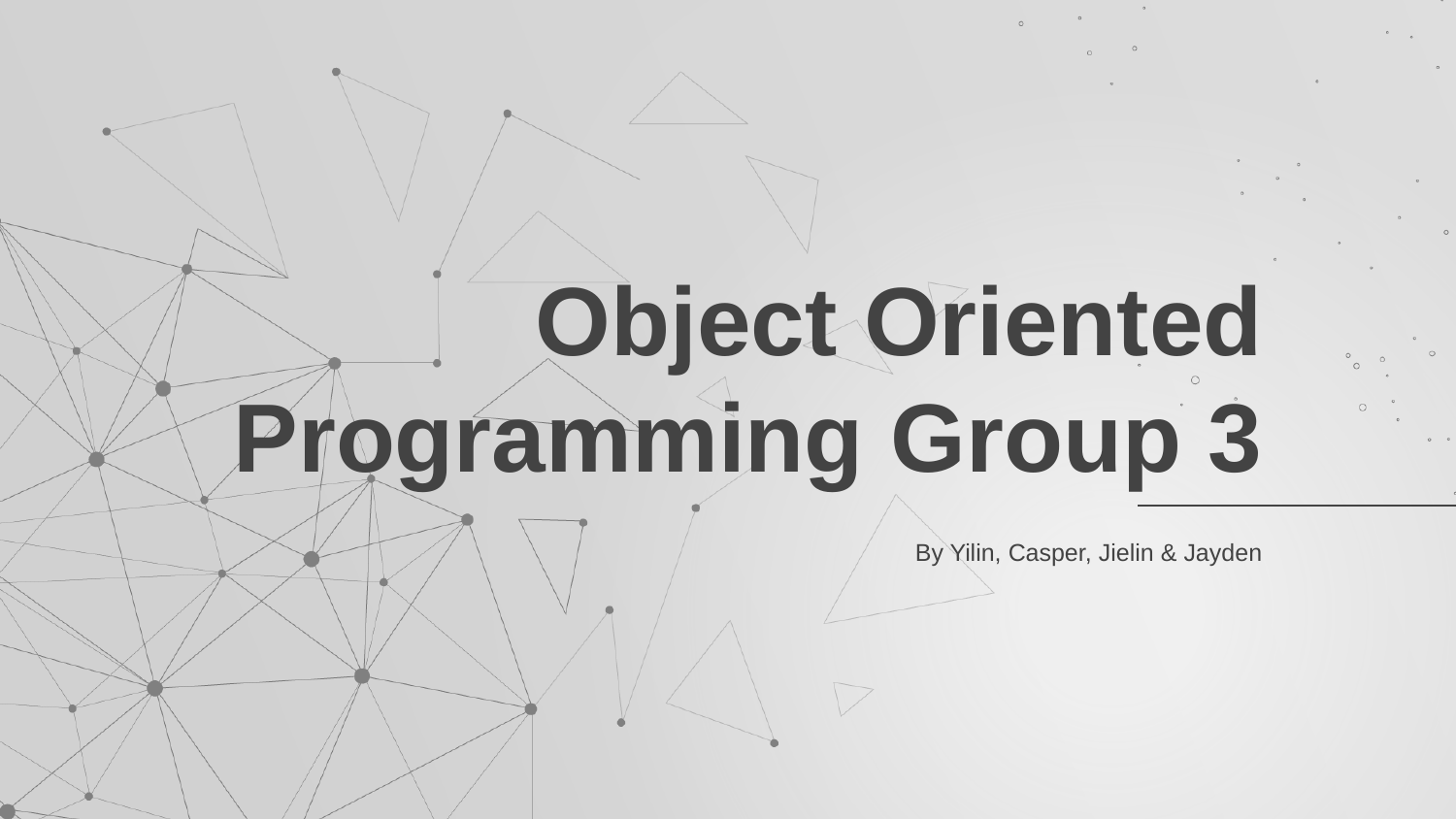

# Object Oriented Programming Group 3
By Yilin, Casper, Jielin & Jayden